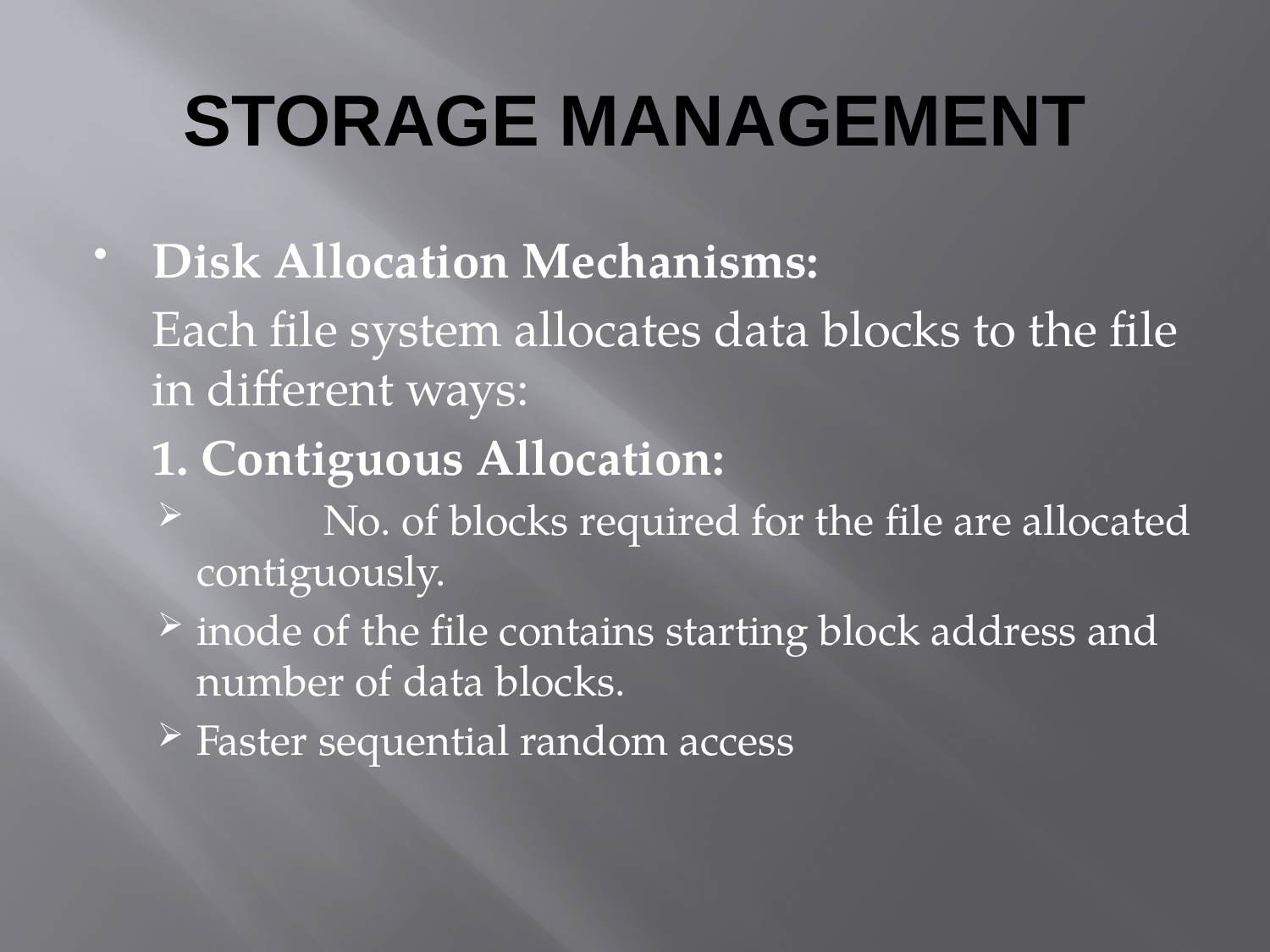

# STORAGE MANAGEMENT
Disk Allocation Mechanisms:
	Each file system allocates data blocks to the file in different ways:
	1. Contiguous Allocation:
	No. of blocks required for the file are allocated contiguously.
inode of the file contains starting block address and number of data blocks.
Faster sequential random access